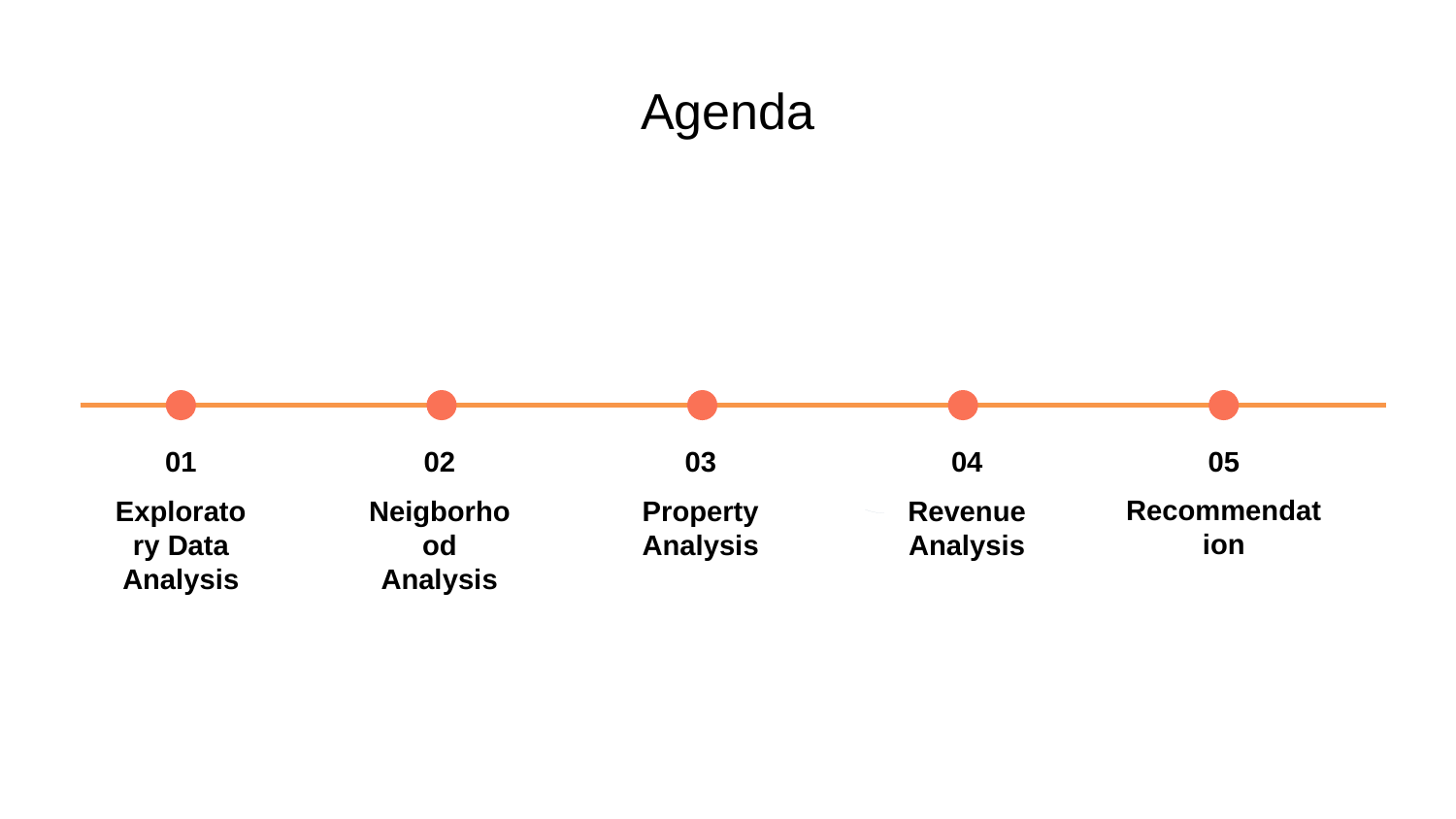

# Agenda

01
02
03
04
05
Recommendation
Neigborhood Analysis
Exploratory Data Analysis
Property Analysis
Revenue Analysis